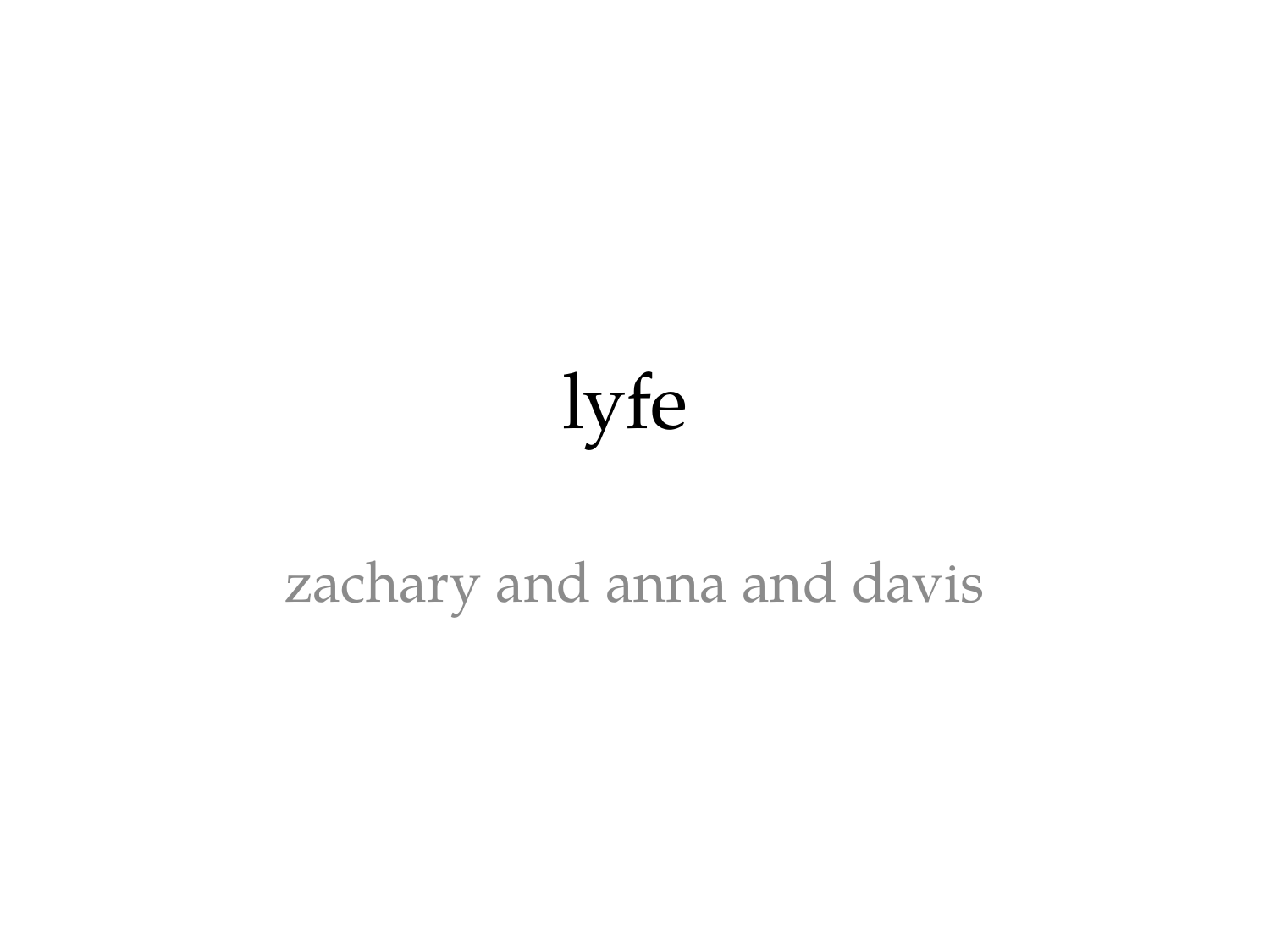

# lyfe
zachary and anna and davis